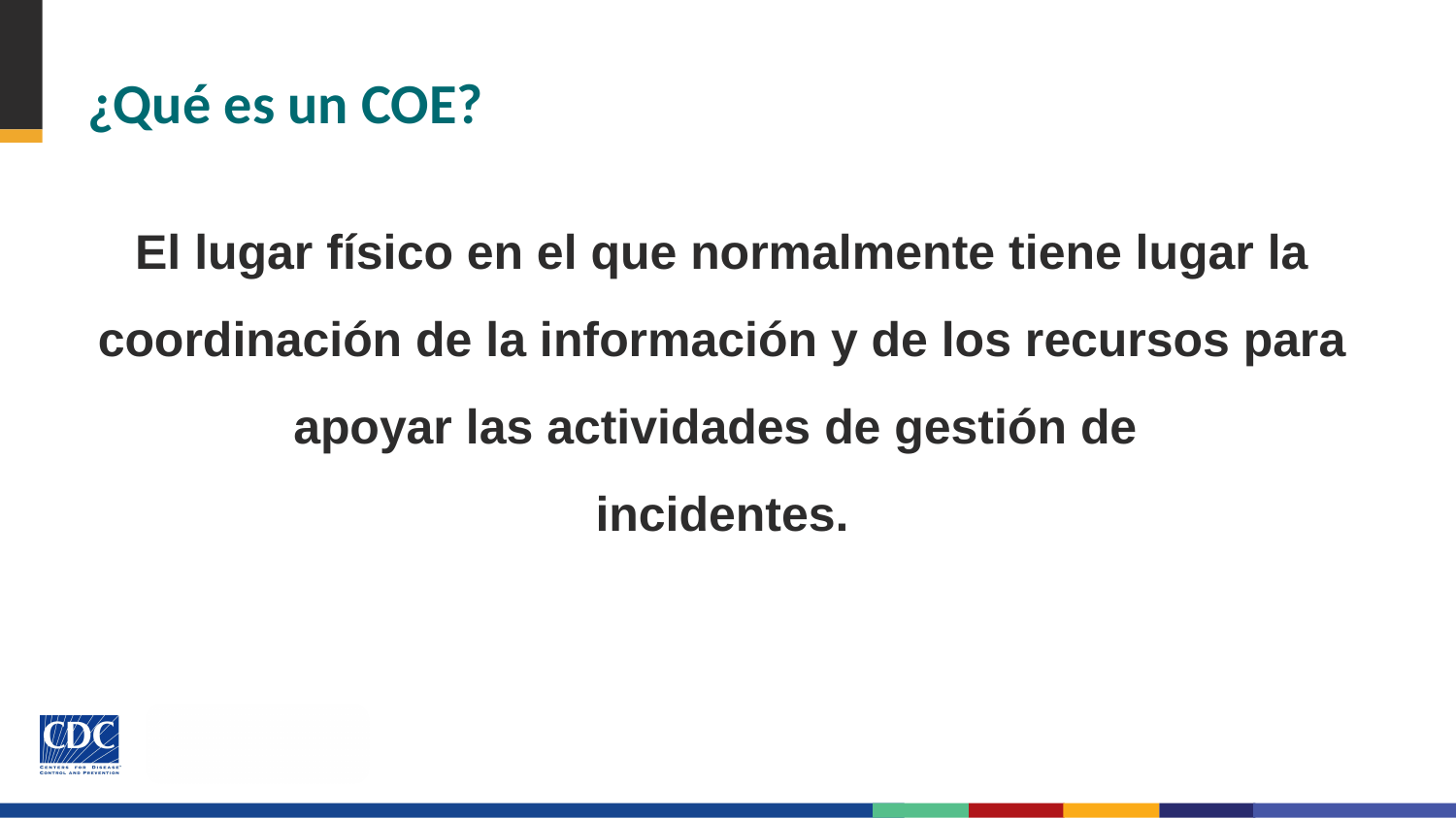

# ¿Qué es un COE?
El lugar físico en el que normalmente tiene lugar la coordinación de la información y de los recursos para apoyar las actividades de gestión de
incidentes.